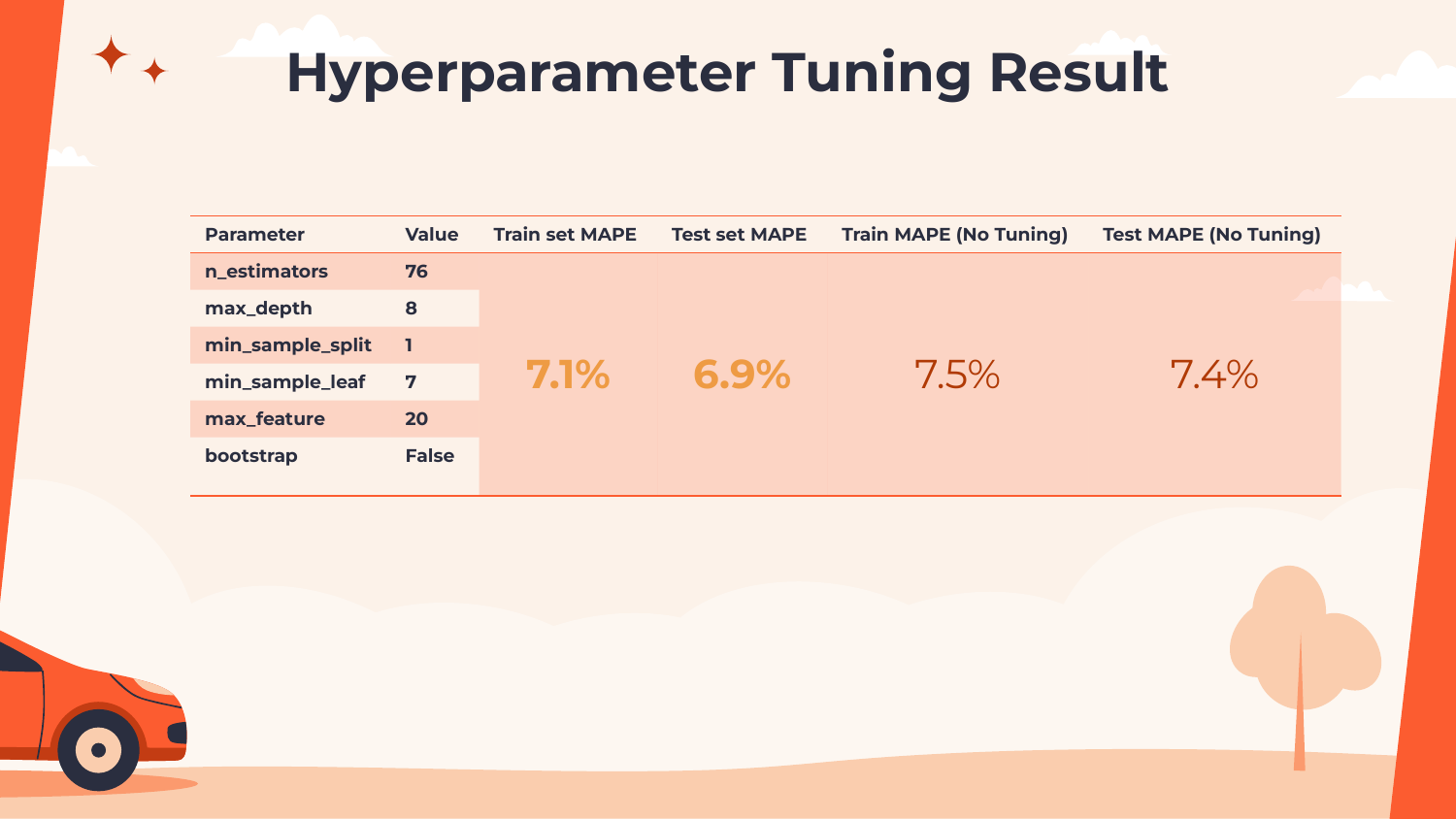

# Hyperparameter Tuning Result
| Parameter | Value | Train set MAPE | Test set MAPE | Train MAPE (No Tuning) | Test MAPE (No Tuning) |
| --- | --- | --- | --- | --- | --- |
| n\_estimators | 76 | 7.1% | 6.9% | 7.5% | 7.4% |
| max\_depth | 8 |  |  |  |  |
| min\_sample\_split | 1 |  |  |  |  |
| min\_sample\_leaf | 7 |  |  |  |  |
| max\_feature | 20 |  |  |  |  |
| bootstrap | False |  |  |  |  |